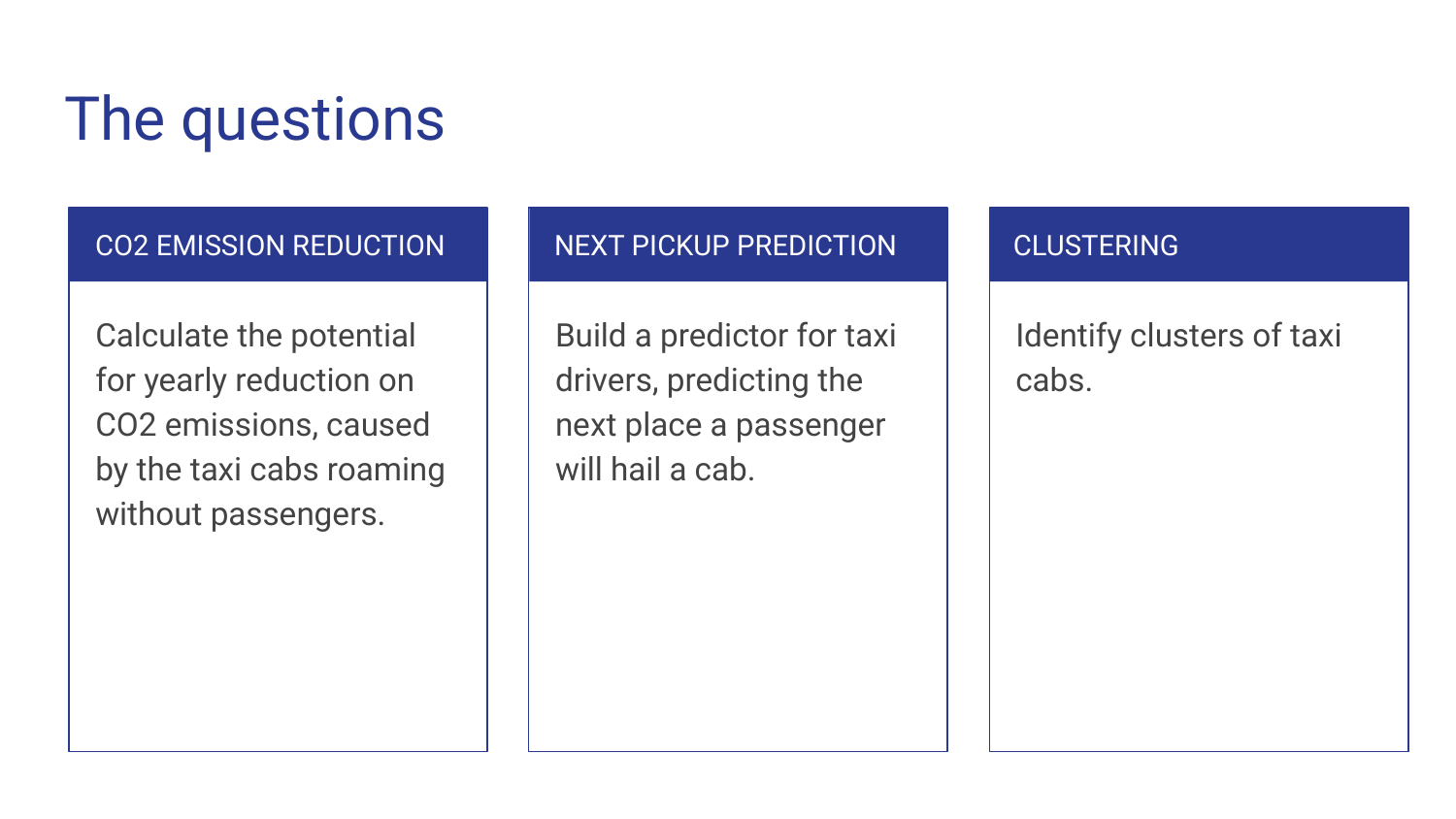

# The questions

CO2 EMISSION REDUCTION

NEXT PICKUP PREDICTION

CLUSTERING
Calculate the potential for yearly reduction on CO2 emissions, caused by the taxi cabs roaming without passengers.
Build a predictor for taxi drivers, predicting the next place a passenger will hail a cab.

Identify clusters of taxi cabs.